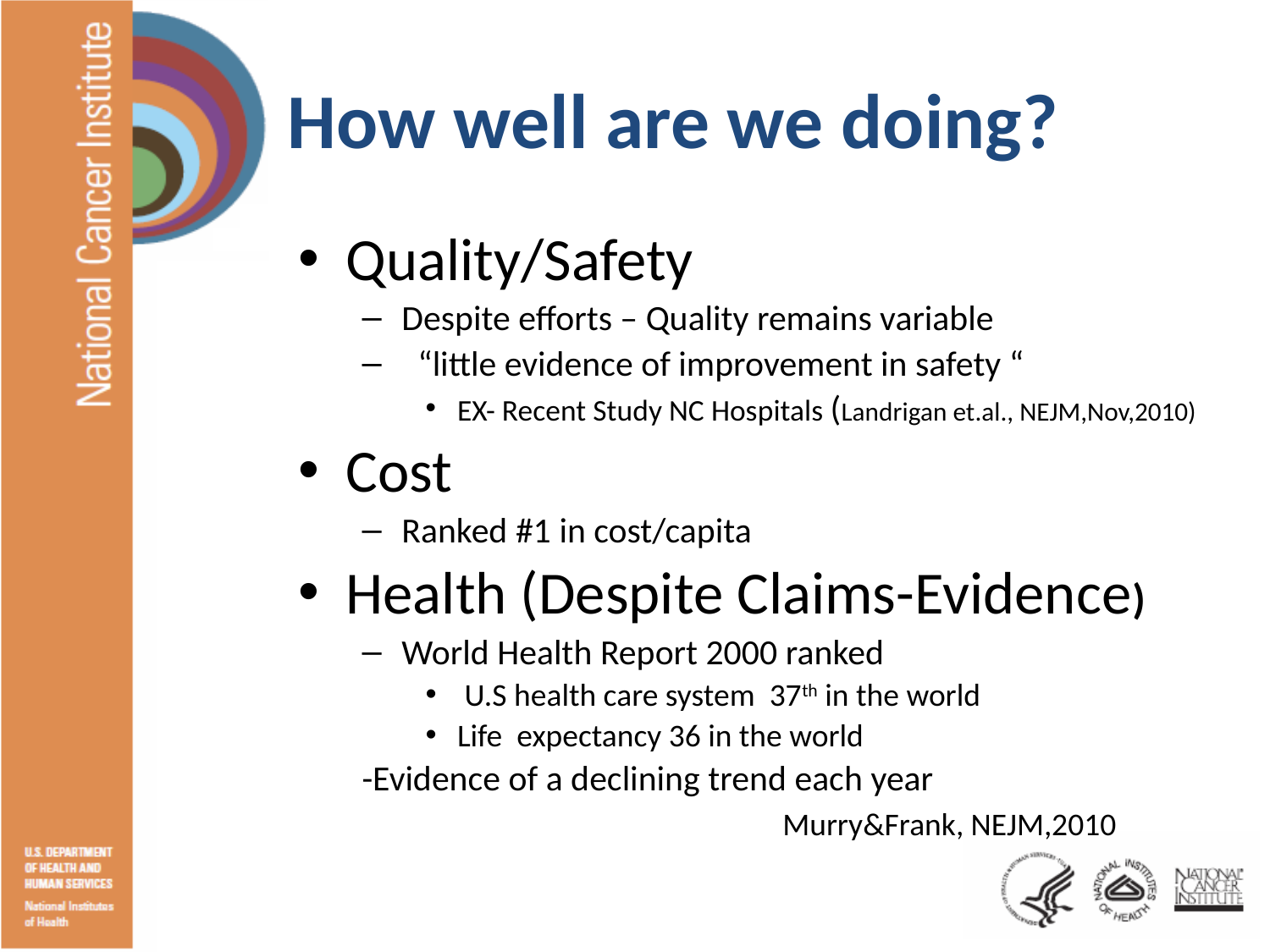

# How well are we doing?
Quality/Safety
Despite efforts – Quality remains variable
  “little evidence of improvement in safety “
EX- Recent Study NC Hospitals (Landrigan et.al., NEJM,Nov,2010)
Cost
Ranked #1 in cost/capita
Health (Despite Claims-Evidence)
World Health Report 2000 ranked
 U.S health care system  37th in the world
Life  expectancy 36 in the world
-Evidence of a declining trend each year
				Murry&Frank, NEJM,2010